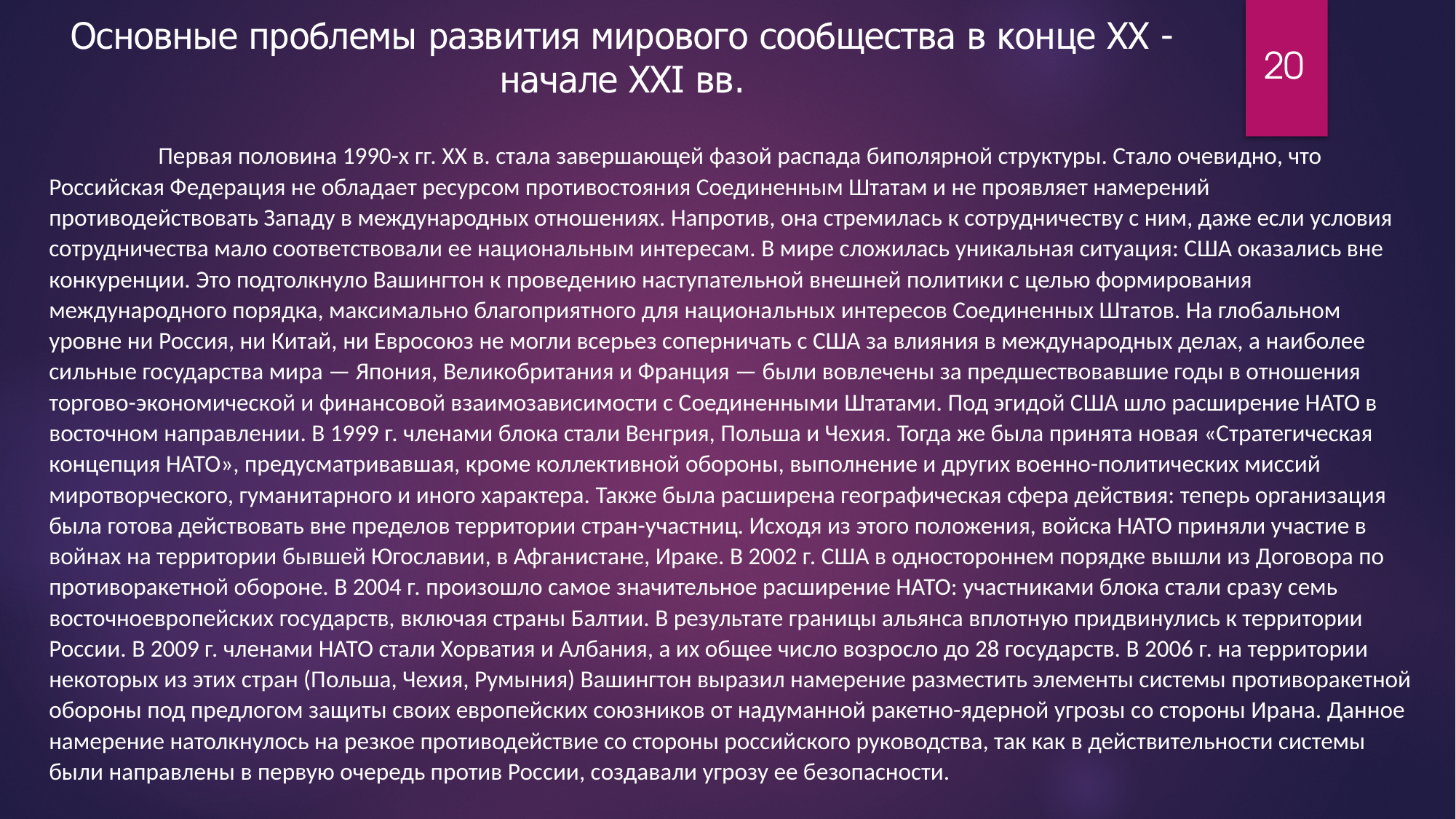

Основные проблемы развития мирового сообщества в конце XX - начале XXI вв.
20
	Первая половина 1990-х гг. XX в. стала завершающей фазой распада биполярной структуры. Стало очевидно, что Российская Федерация не обладает ресурсом противостояния Соединенным Штатам и не проявляет намерений противодействовать Западу в международных отношениях. Напротив, она стремилась к сотрудничеству с ним, даже если условия сотрудничества мало соответствовали ее национальным интересам. В мире сложилась уникальная ситуация: США оказались вне конкуренции. Это подтолкнуло Вашингтон к проведению наступательной внешней политики с целью формирования международного порядка, максимально благоприятного для национальных интересов Соединенных Штатов. На глобальном уровне ни Россия, ни Китай, ни Евросоюз не могли всерьез соперничать с США за влияния в международных делах, а наиболее сильные государства мира — Япония, Великобритания и Франция — были вовлечены за предшествовавшие годы в отношения торгово-экономической и финансовой взаимозависимости с Соединенными Штатами. Под эгидой США шло расширение НАТО в восточном направлении. В 1999 г. членами блока стали Венгрия, Польша и Чехия. Тогда же была принята новая «Стратегическая концепция НАТО», предусматривавшая, кроме коллективной обороны, выполнение и других военно-политических миссий миротворческого, гуманитарного и иного характера. Также была расширена географическая сфера действия: теперь организация была готова действовать вне пределов территории стран-участниц. Исходя из этого положения, войска НАТО приняли участие в войнах на территории бывшей Югославии, в Афганистане, Ираке. В 2002 г. США в одностороннем порядке вышли из Договора по противоракетной обороне. В 2004 г. произошло самое значительное расширение НАТО: участниками блока стали сразу семь восточноевропейских государств, включая страны Балтии. В результате границы альянса вплотную придвинулись к территории России. В 2009 г. членами НАТО стали Хорватия и Албания, а их общее число возросло до 28 государств. В 2006 г. на территории некоторых из этих стран (Польша, Чехия, Румыния) Вашингтон выразил намерение разместить элементы системы противоракетной обороны под предлогом защиты своих европейских союзников от надуманной ракетно-ядерной угрозы со стороны Ирана. Данное намерение натолкнулось на резкое противодействие со стороны российского руководства, так как в действительности системы были направлены в первую очередь против России, создавали угрозу ее безопасности.